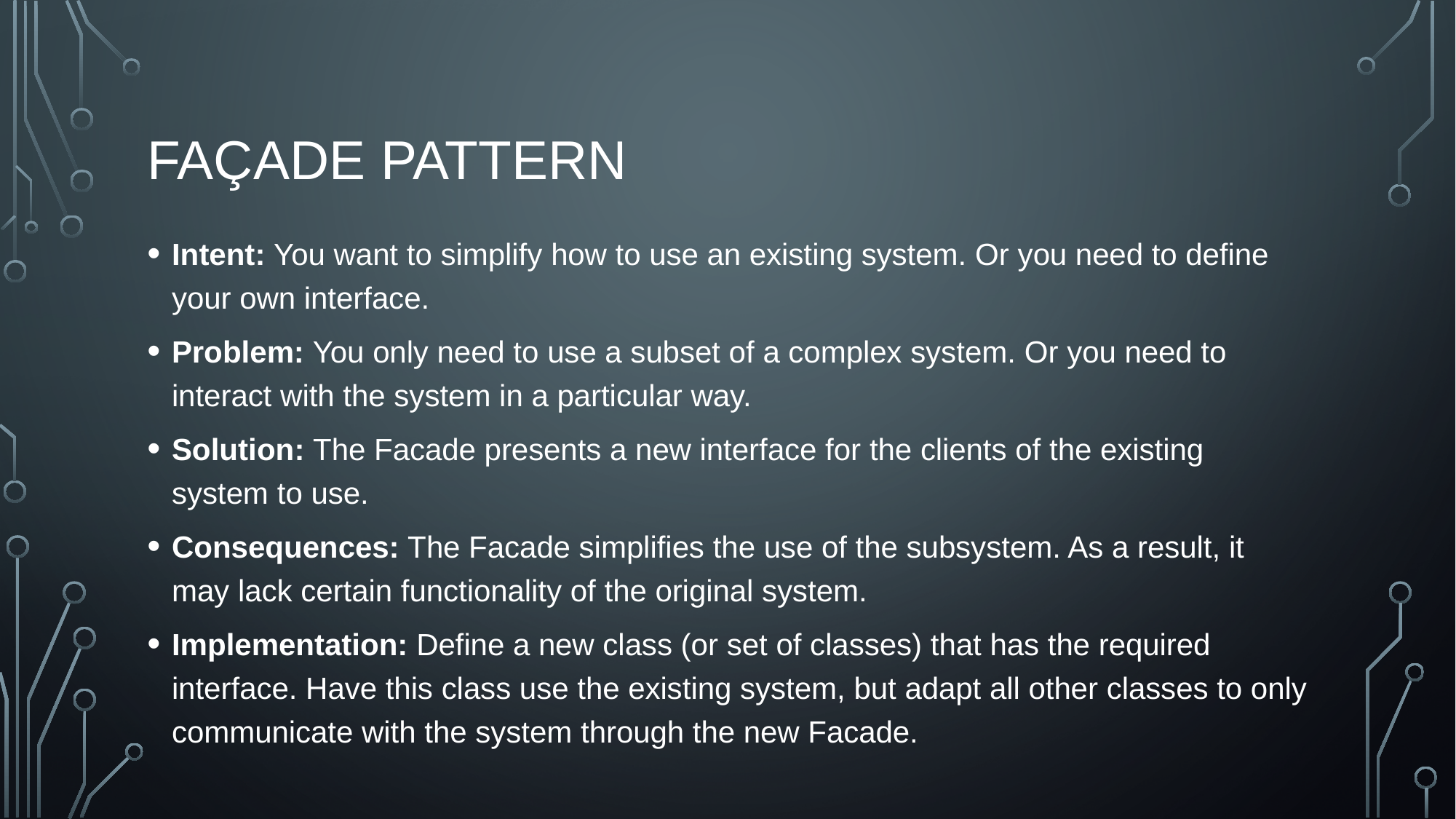

# Façade pattern
Intent: You want to simplify how to use an existing system. Or you need to define your own interface.
Problem: You only need to use a subset of a complex system. Or you need to interact with the system in a particular way.
Solution: The Facade presents a new interface for the clients of the existing system to use.
Consequences: The Facade simplifies the use of the subsystem. As a result, it may lack certain functionality of the original system.
Implementation: Define a new class (or set of classes) that has the required interface. Have this class use the existing system, but adapt all other classes to only communicate with the system through the new Facade.